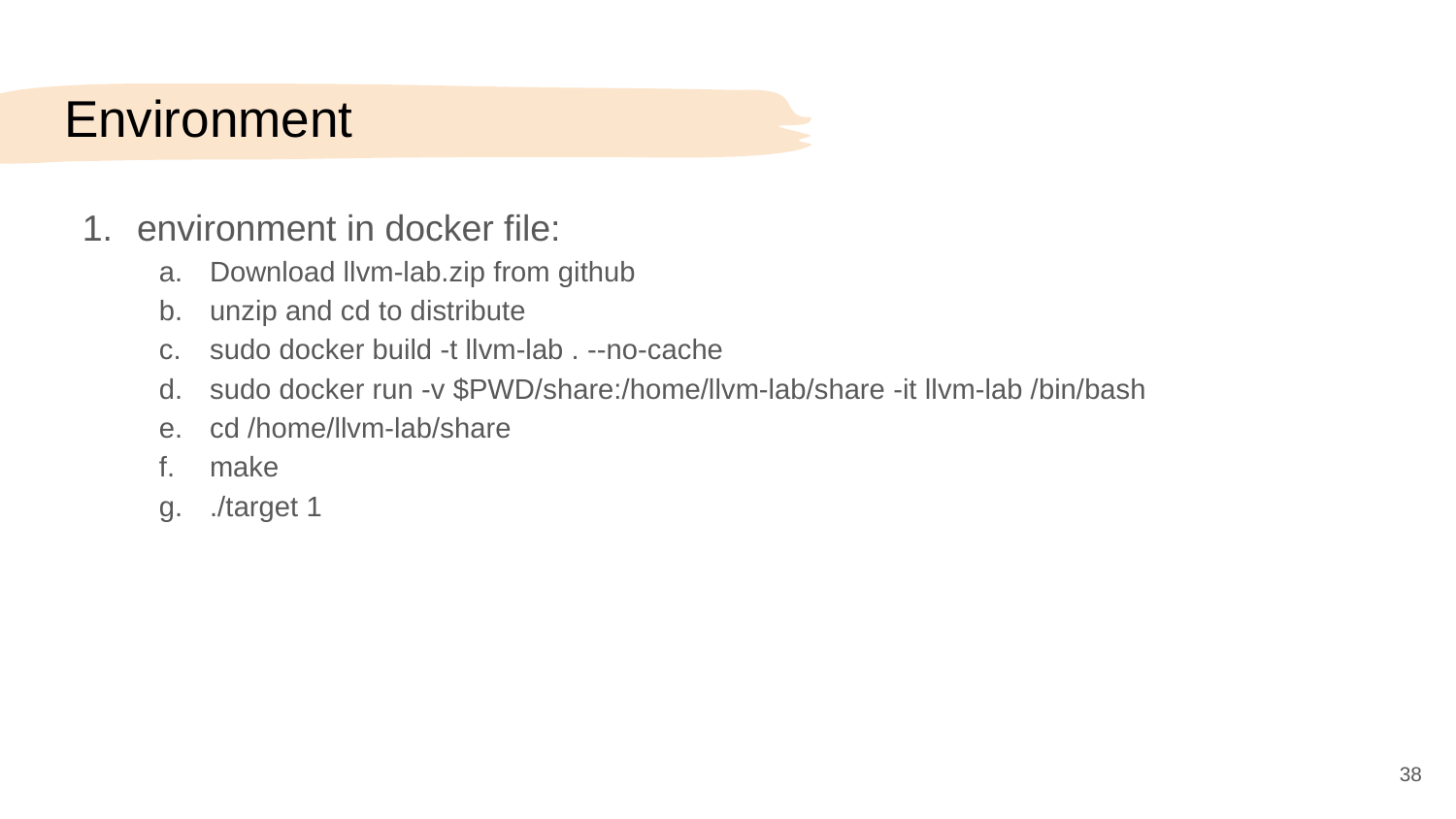

# Environment

environment in docker file:
Download llvm-lab.zip from github
unzip and cd to distribute
sudo docker build -t llvm-lab . --no-cache
sudo docker run -v $PWD/share:/home/llvm-lab/share -it llvm-lab /bin/bash
cd /home/llvm-lab/share
make
./target 1

38